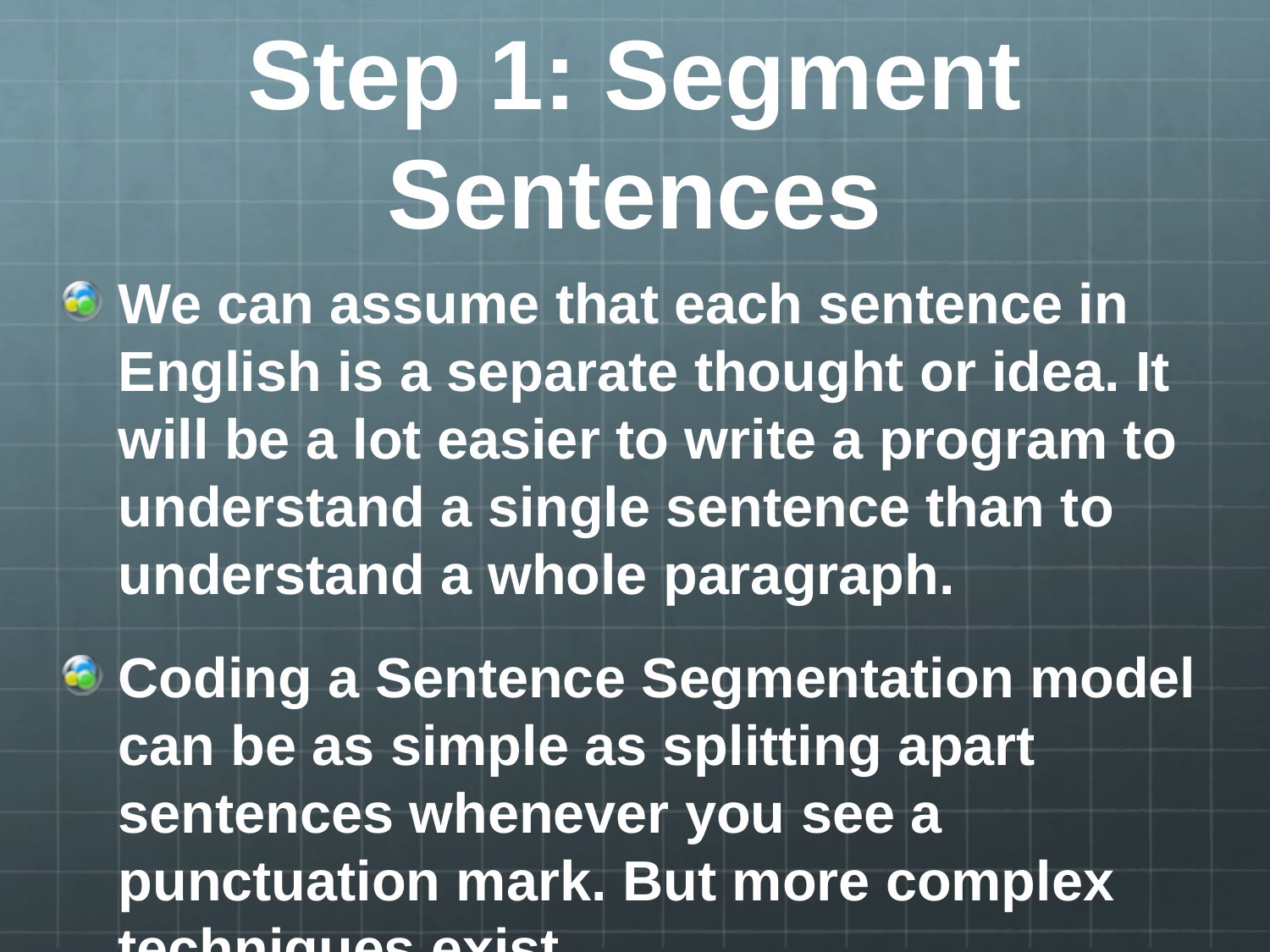

# Step 1: Segment Sentences
We can assume that each sentence in English is a separate thought or idea. It will be a lot easier to write a program to understand a single sentence than to understand a whole paragraph.
Coding a Sentence Segmentation model can be as simple as splitting apart sentences whenever you see a punctuation mark. But more complex techniques exist.